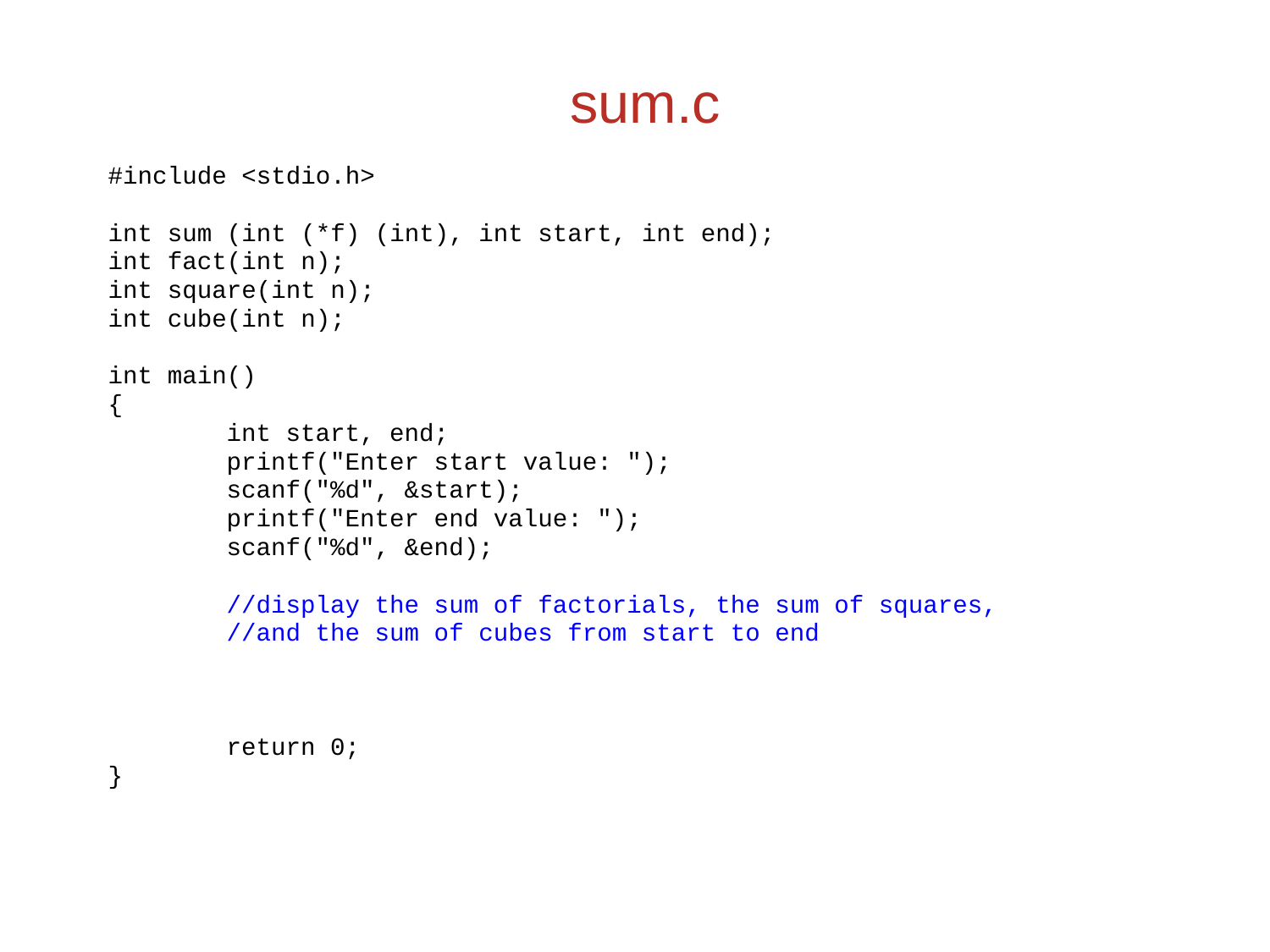

# sum.c
#include <stdio.h>

int sum (int (*f) (int), int start, int end);
int fact(int n);
int square(int n);
int cube(int n);

int main()
{
        int start, end;
        printf("Enter start value: ");
        scanf("%d", &start);
        printf("Enter end value: ");
        scanf("%d", &end);

        //display the sum of factorials, the sum of squares,
        //and the sum of cubes from start to end

        return 0;
}